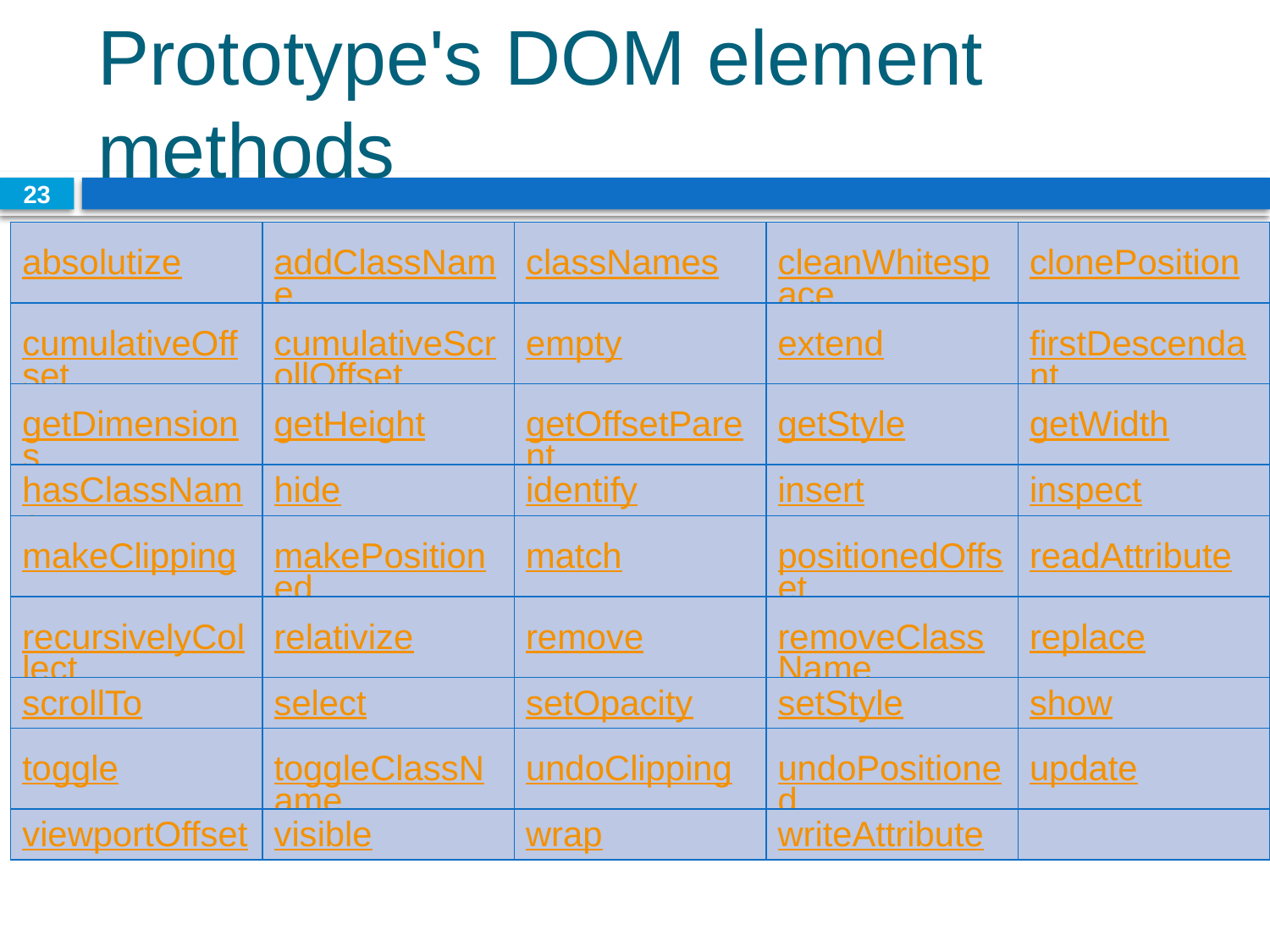

# Prototype's DOM element methods
23
| absolutize | addClassName | classNames | cleanWhitespace | clonePosition |
| --- | --- | --- | --- | --- |
| cumulativeOffset | cumulativeScrollOffset | empty | extend | firstDescendant |
| getDimensions | getHeight | getOffsetParent | getStyle | getWidth |
| hasClassName | hide | identify | insert | inspect |
| makeClipping | makePositioned | match | positionedOffset | readAttribute |
| recursivelyCollect | relativize | remove | removeClassName | replace |
| scrollTo | select | setOpacity | setStyle | show |
| toggle | toggleClassName | undoClipping | undoPositioned | update |
| viewportOffset | visible | wrap | writeAttribute |  |